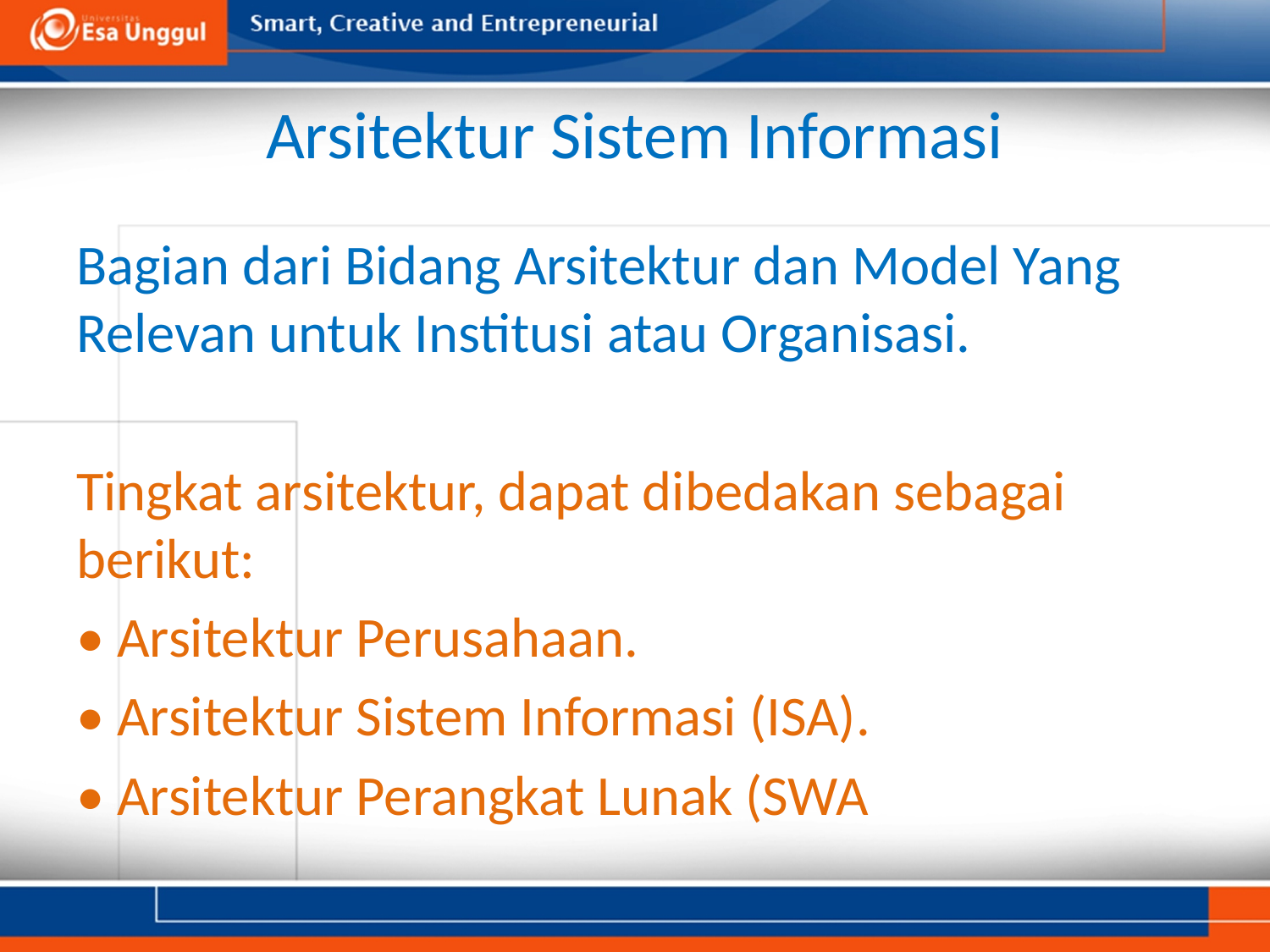

# Arsitektur Sistem Informasi
Bagian dari Bidang Arsitektur dan Model Yang Relevan untuk Institusi atau Organisasi.

Tingkat arsitektur, dapat dibedakan sebagai berikut:
• Arsitektur Perusahaan.
• Arsitektur Sistem Informasi (ISA).
• Arsitektur Perangkat Lunak (SWA